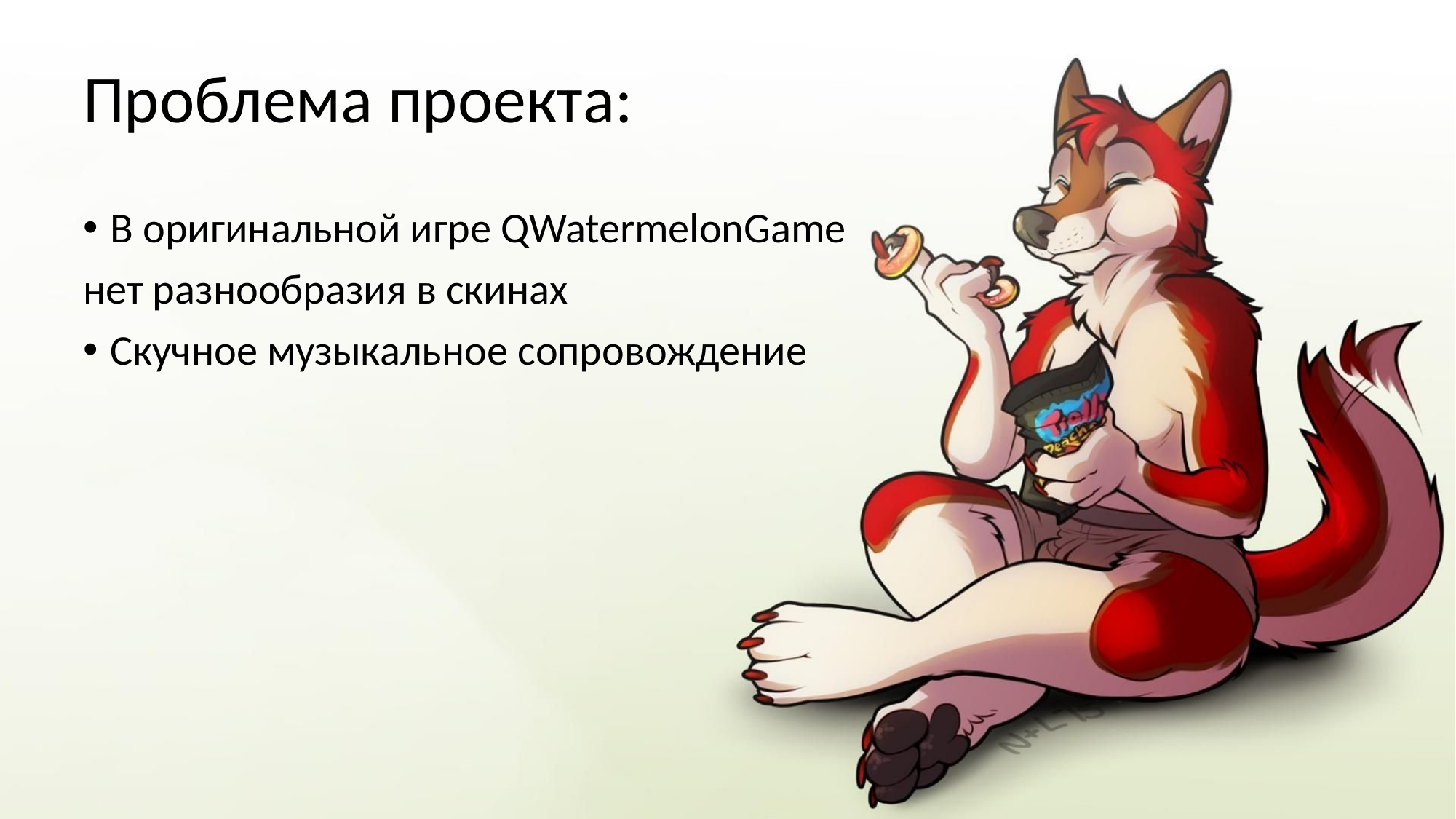

# Проблема проекта:
В оригинальной игре QWatermelonGame
нет разнообразия в скинах
Скучное музыкальное сопровождение